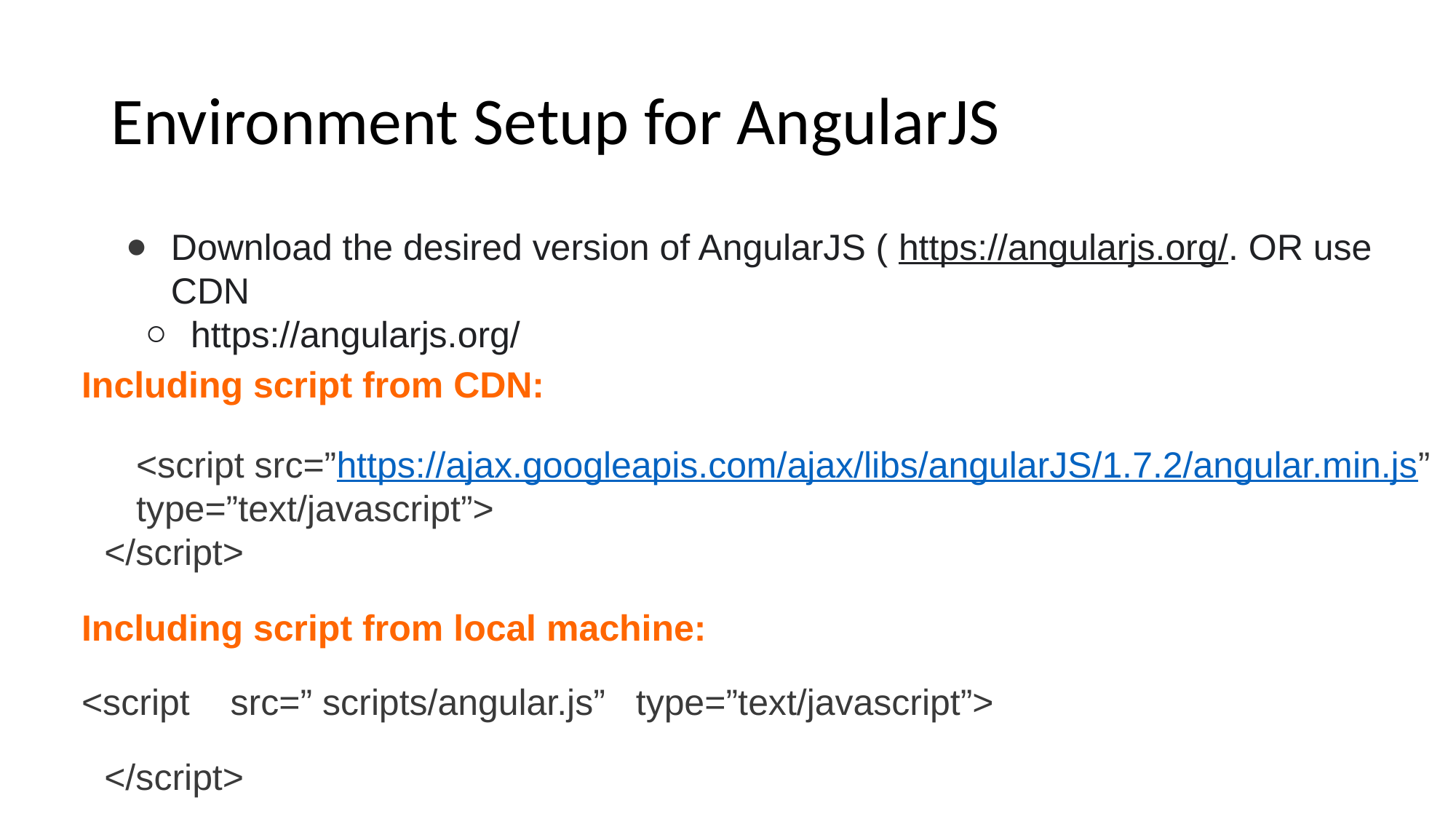

# Environment Setup for AngularJS
Download the desired version of AngularJS ( https://angularjs.org/. OR use CDN
https://angularjs.org/
Including script from CDN:
<script src=”https://ajax.googleapis.com/ajax/libs/angularJS/1.7.2/angular.min.js”
type=”text/javascript”>
</script>
Including script from local machine:
<script    src=” scripts/angular.js”   type=”text/javascript”>
</script>